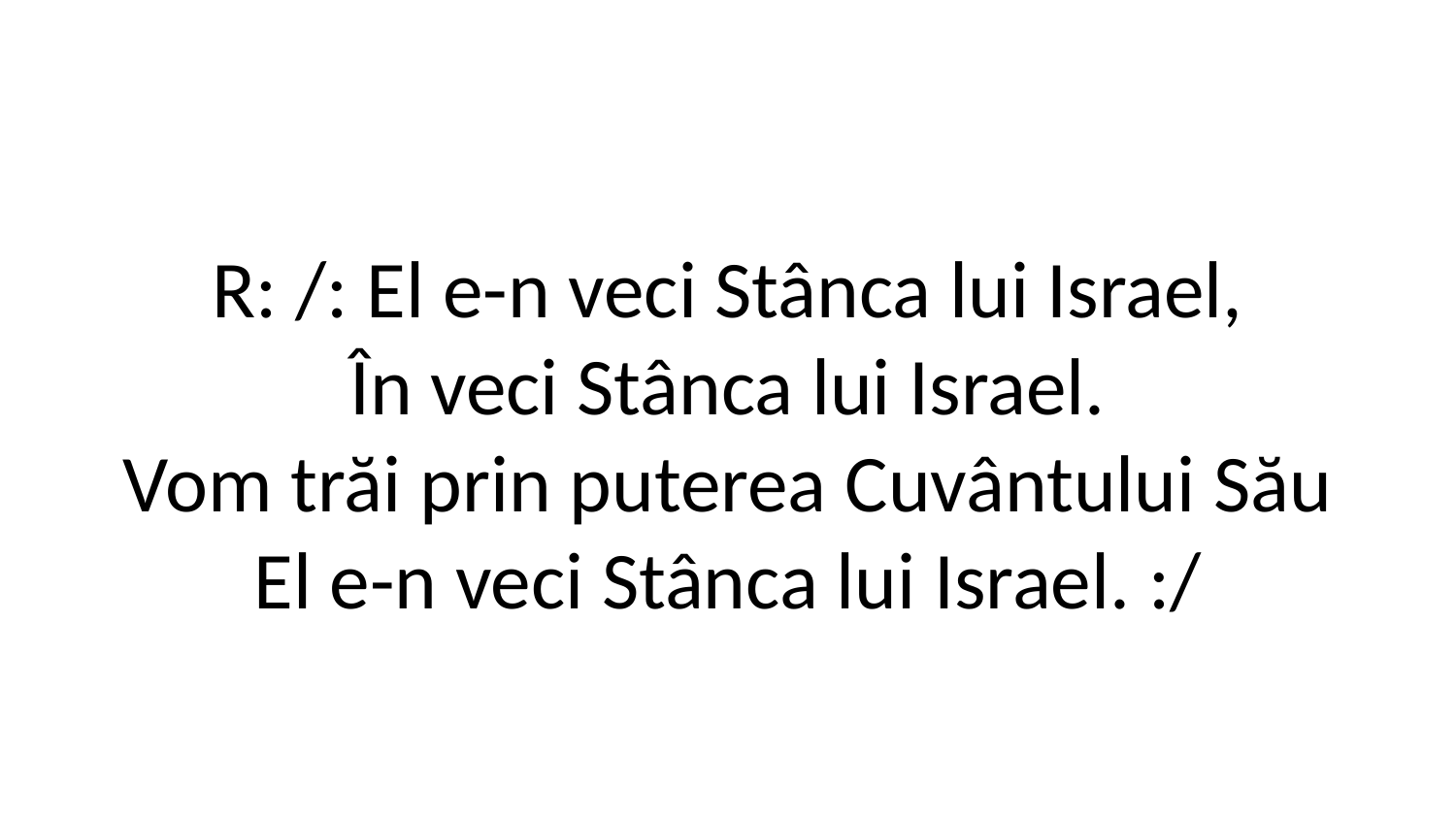

R: /: El e-n veci Stânca lui Israel,
În veci Stânca lui Israel.
Vom trăi prin puterea Cuvântului Său
El e-n veci Stânca lui Israel. :/